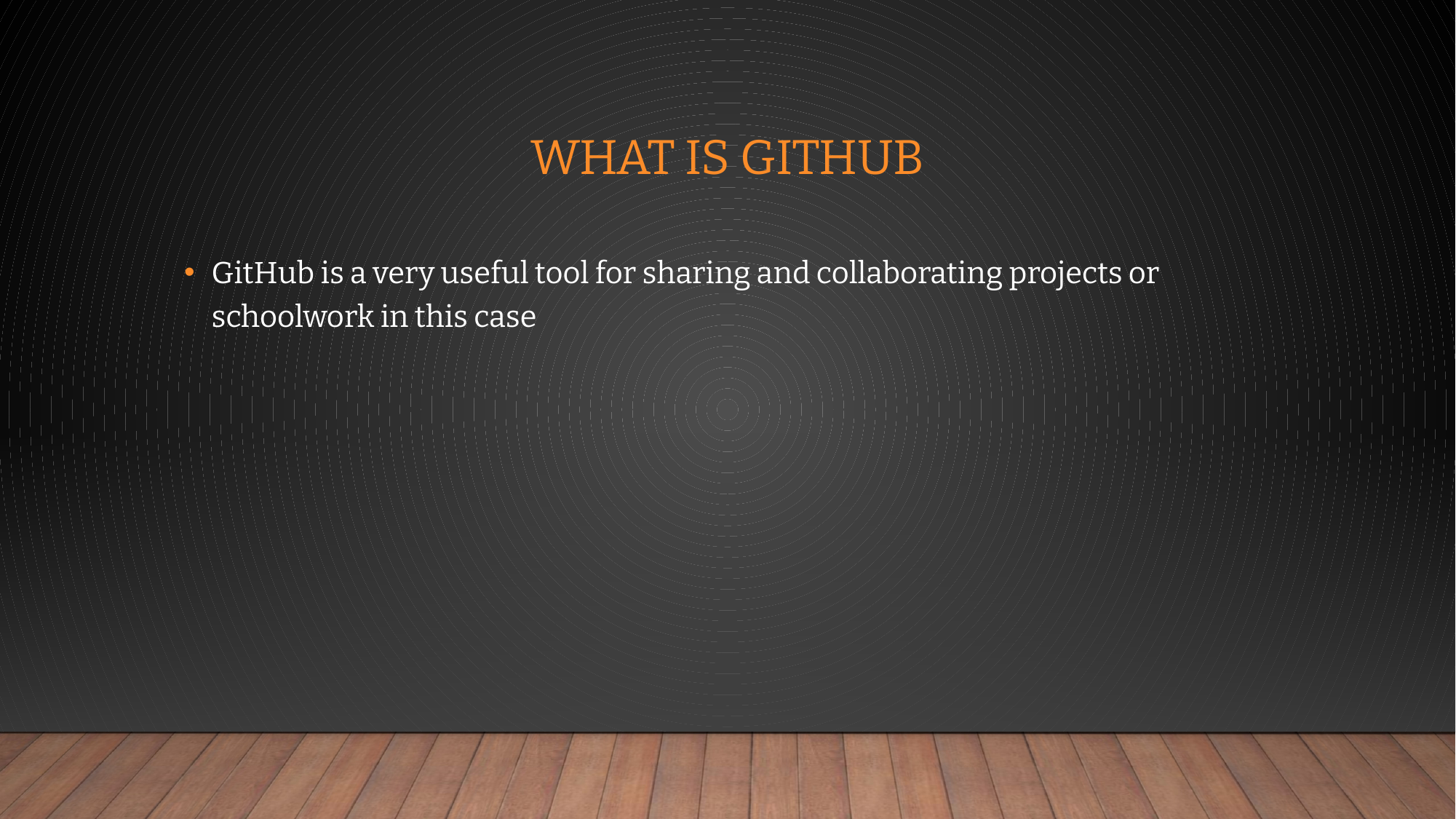

# What is GitHub
GitHub is a very useful tool for sharing and collaborating projects or schoolwork in this case